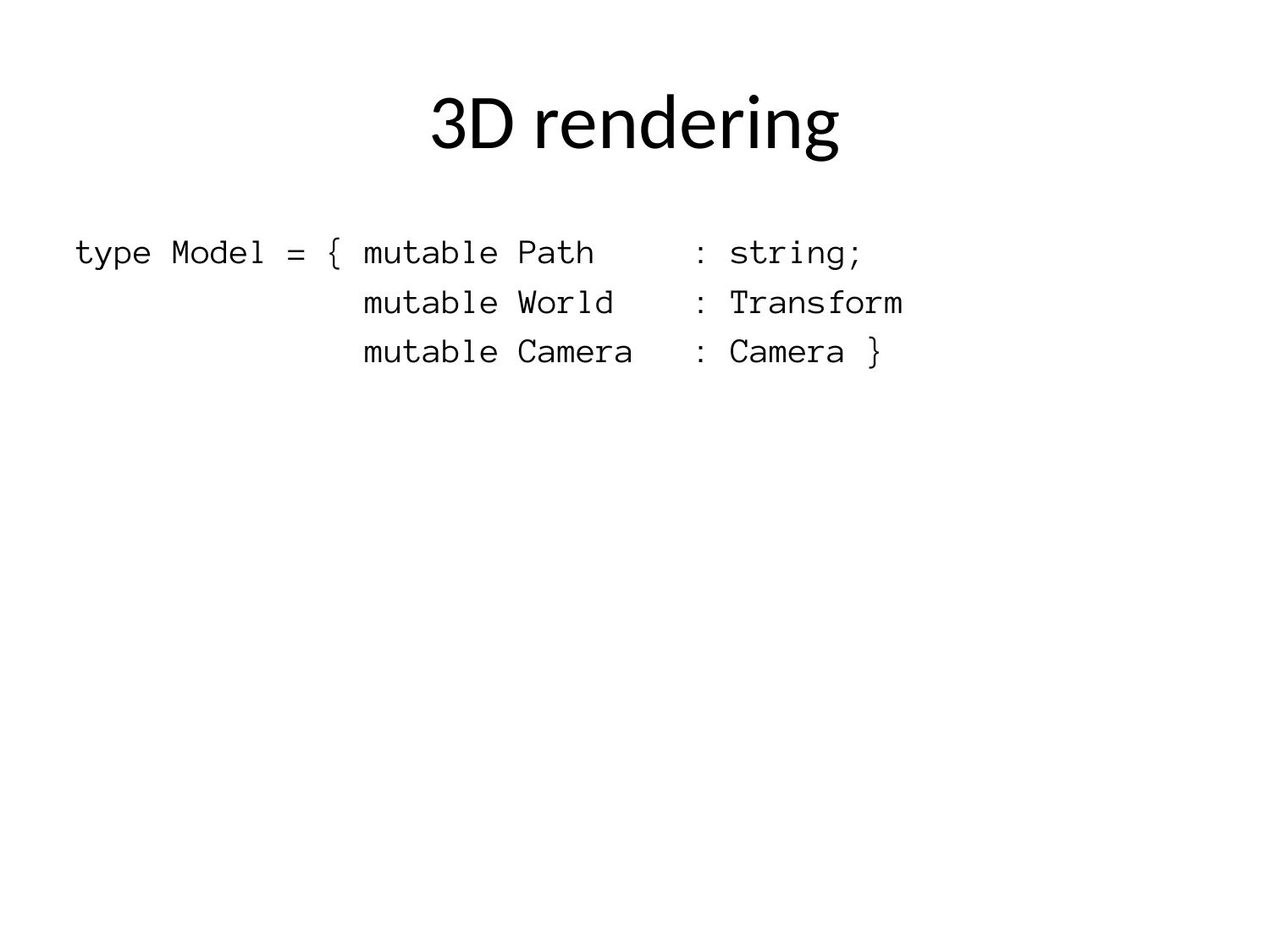

# 3D rendering
type Model = { mutable Path     : string;
               mutable World    : Transform
               mutable Camera   : Camera }